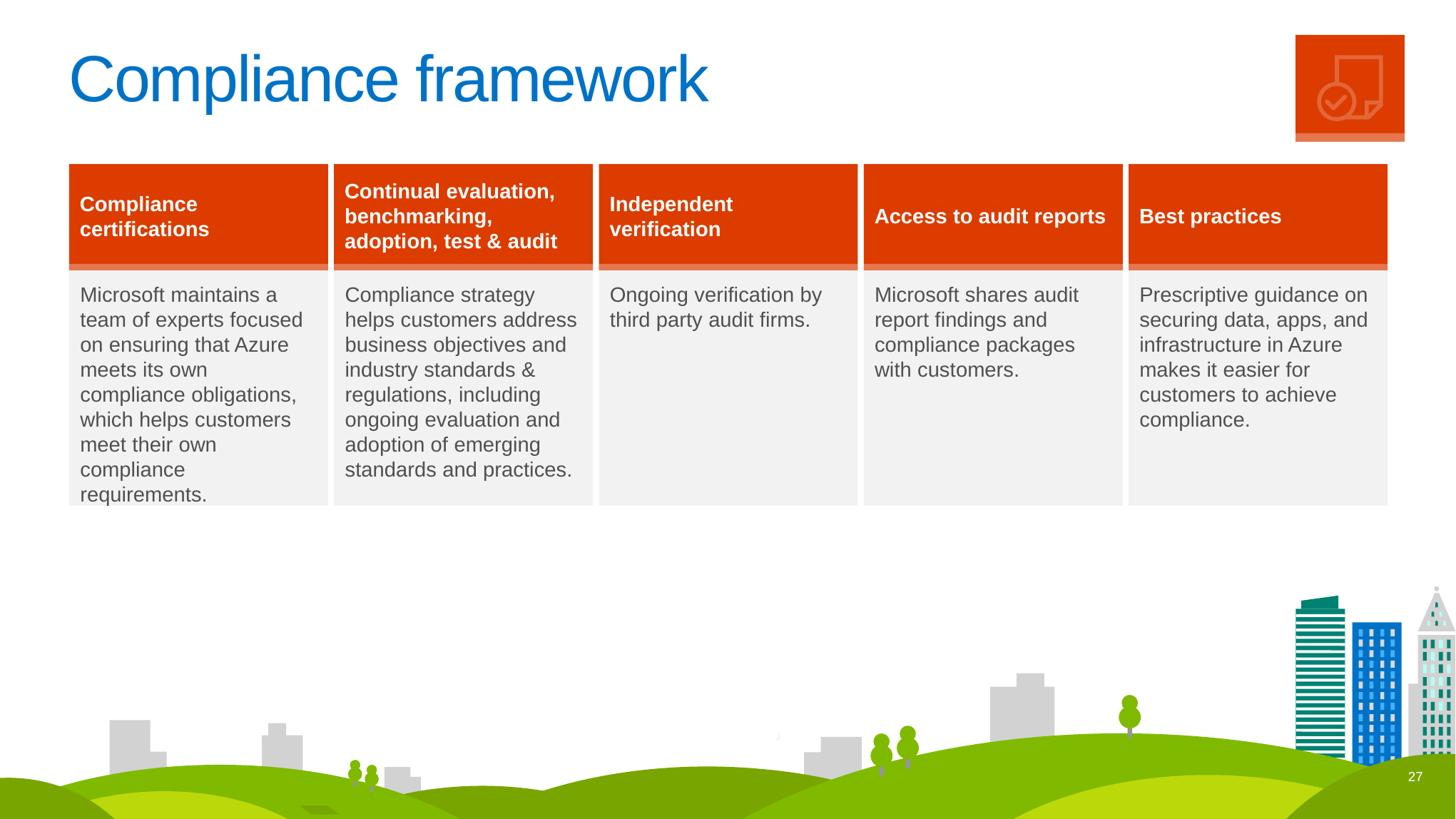

# Compliance framework

Compliance certifications

Microsoft maintains a team of experts focused on ensuring that Azure meets its own compliance obligations, which helps customers meet their own compliance requirements.
Continual evaluation, benchmarking, adoption, test & audit

Compliance strategy helps customers address business objectives and industry standards & regulations, including ongoing evaluation and adoption of emerging standards and practices.
Independent verification

Ongoing verification by third party audit firms.
Access to audit reports

Microsoft shares audit report findings and compliance packages with customers.
Best practices

Prescriptive guidance on securing data, apps, and infrastructure in Azure makes it easier for customers to achieve compliance.

27